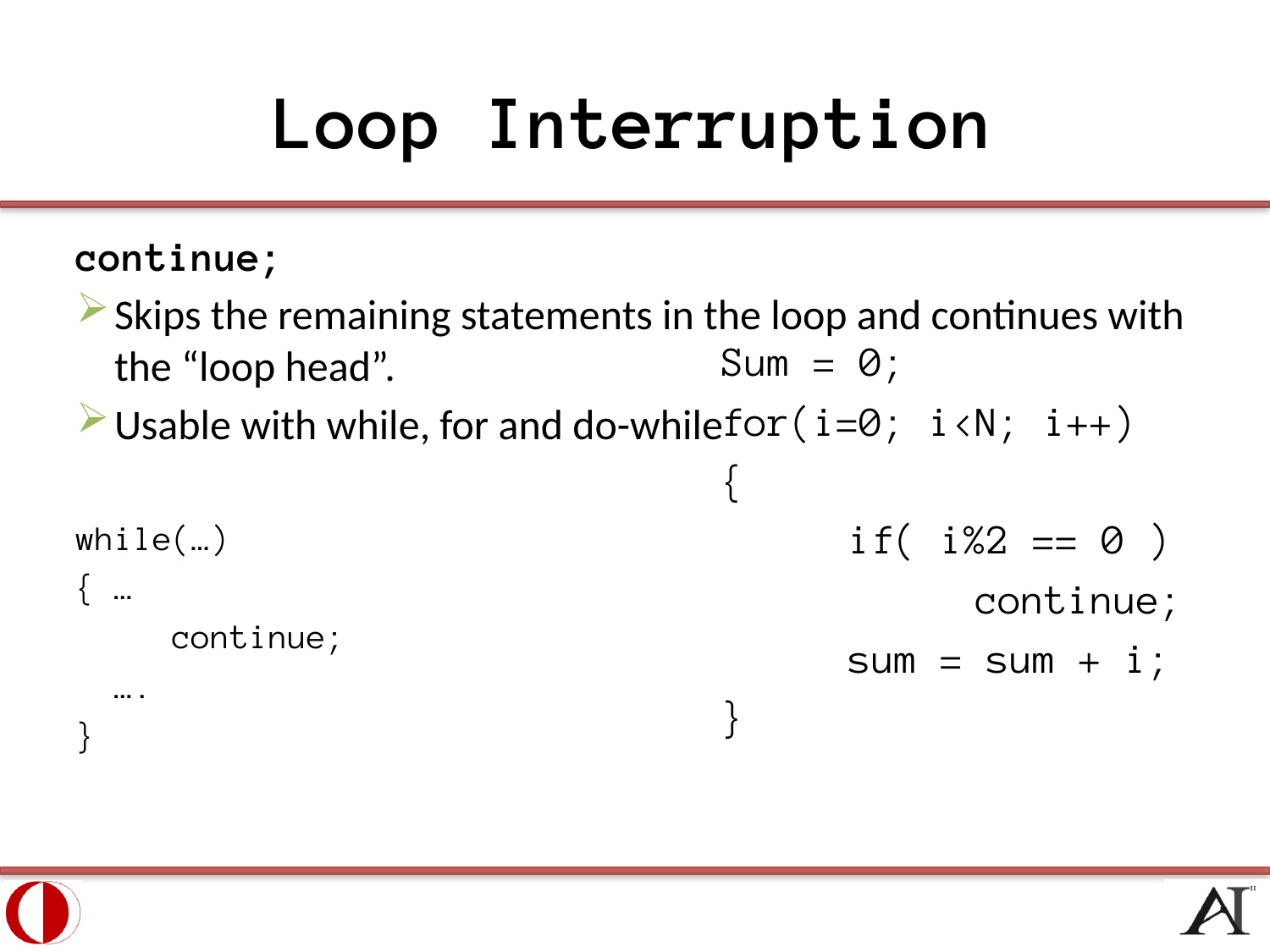

# Loop Interruption
continue;
Skips the remaining statements in the loop and continues with the “loop head”.
Usable with while, for and do-while

while(…)
{ …
     continue;
  ….
}
Sum = 0;
for(i=0; i<N; i++)
{
	if( i%2 == 0 )
		continue;
	sum = sum + i;
}